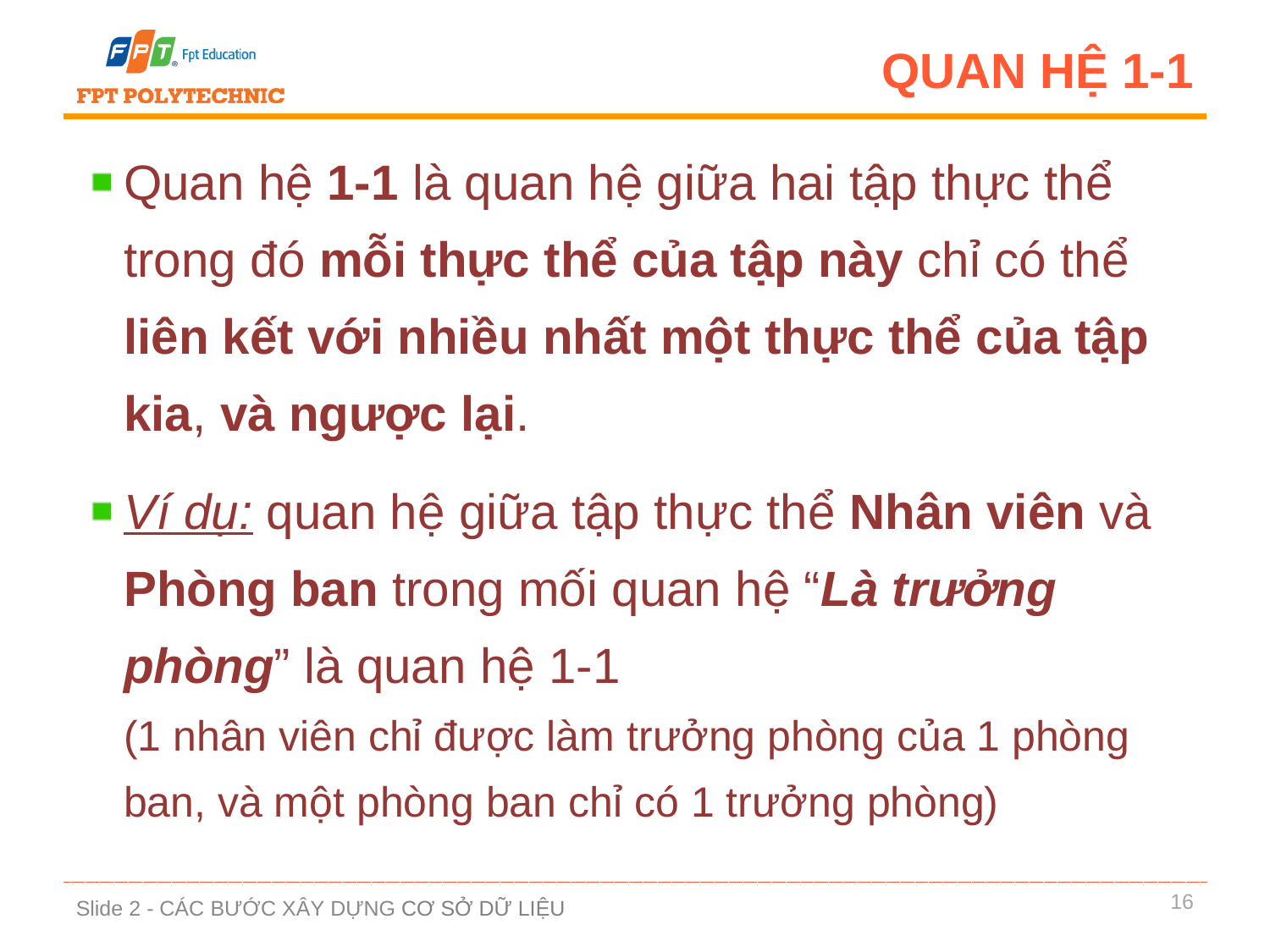

# Quan hệ 1-1
Quan hệ 1-1 là quan hệ giữa hai tập thực thể trong đó mỗi thực thể của tập này chỉ có thể liên kết với nhiều nhất một thực thể của tập kia, và ngược lại.
Ví dụ: quan hệ giữa tập thực thể Nhân viên và Phòng ban trong mối quan hệ “Là trưởng phòng” là quan hệ 1-1
(1 nhân viên chỉ được làm trưởng phòng của 1 phòng ban, và một phòng ban chỉ có 1 trưởng phòng)
16